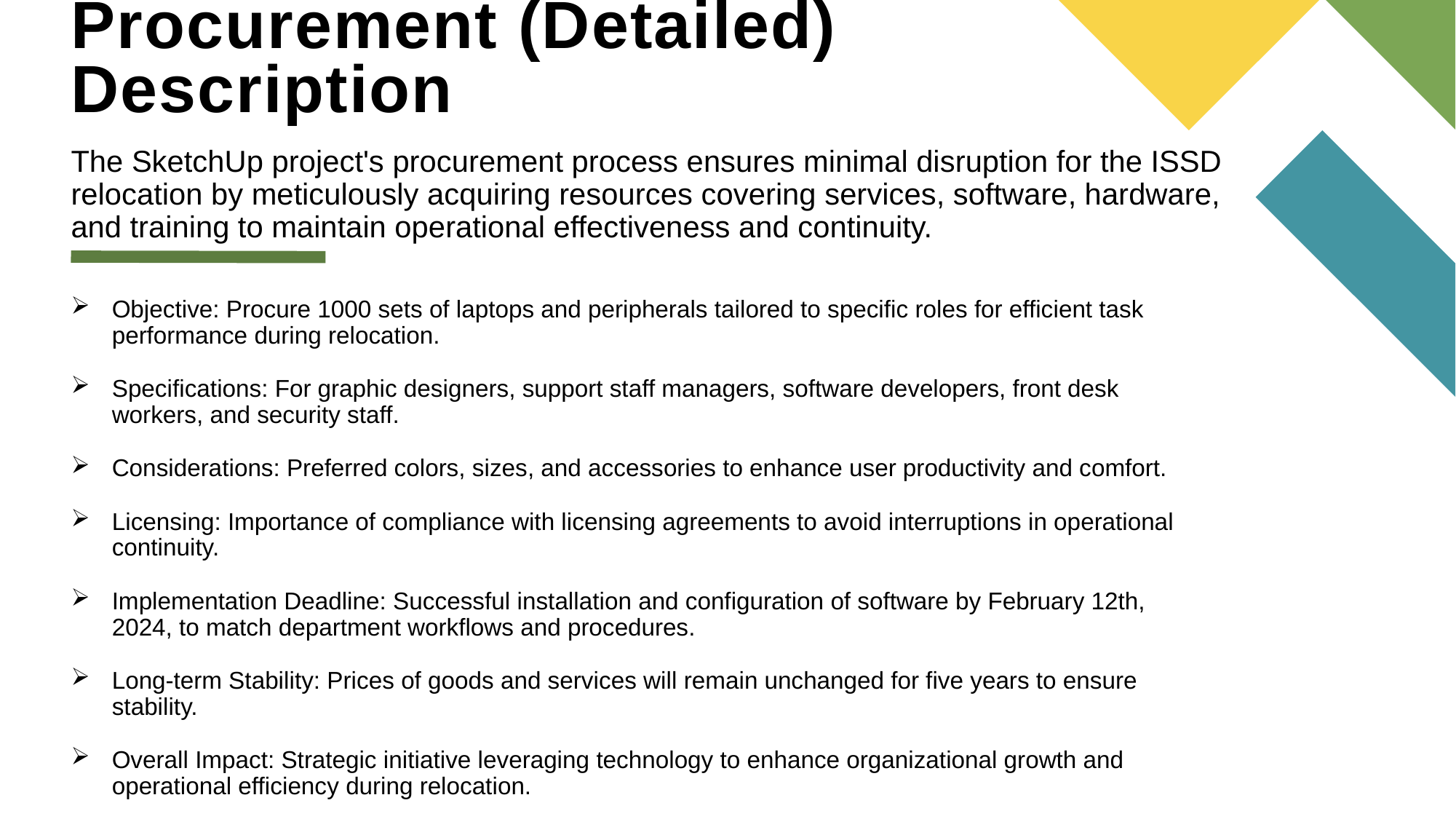

# Procurement (Detailed) Description
The SketchUp project's procurement process ensures minimal disruption for the ISSD relocation by meticulously acquiring resources covering services, software, hardware, and training to maintain operational effectiveness and continuity.
Objective: Procure 1000 sets of laptops and peripherals tailored to specific roles for efficient task performance during relocation.
Specifications: For graphic designers, support staff managers, software developers, front desk workers, and security staff.
Considerations: Preferred colors, sizes, and accessories to enhance user productivity and comfort.
Licensing: Importance of compliance with licensing agreements to avoid interruptions in operational continuity.
Implementation Deadline: Successful installation and configuration of software by February 12th, 2024, to match department workflows and procedures.
Long-term Stability: Prices of goods and services will remain unchanged for five years to ensure stability.
Overall Impact: Strategic initiative leveraging technology to enhance organizational growth and operational efficiency during relocation.